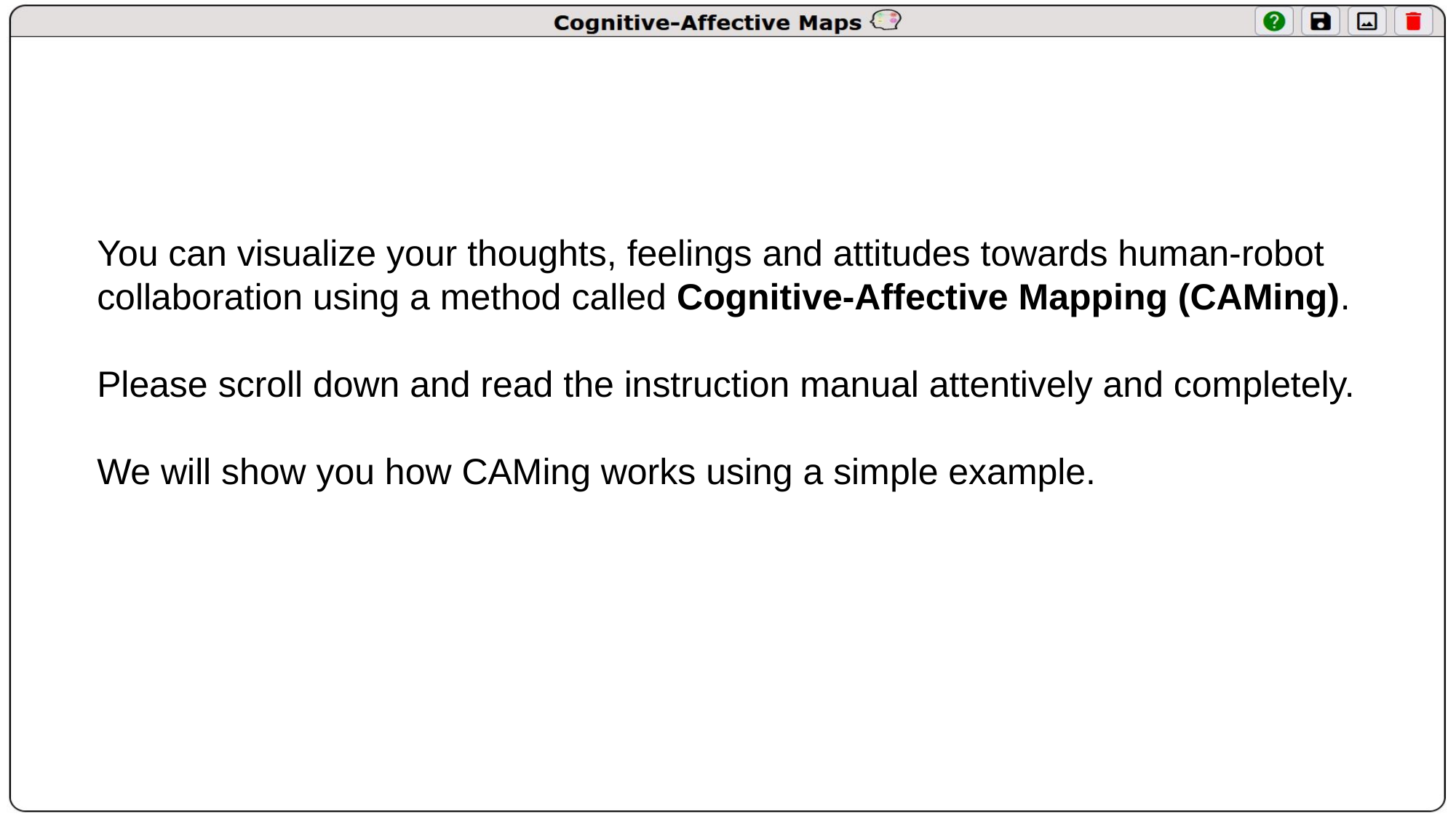

You can visualize your thoughts, feelings and attitudes towards human-robot collaboration using a method called Cognitive-Affective Mapping (CAMing).

Please scroll down and read the instruction manual attentively and completely.

We will show you how CAMing works using a simple example.